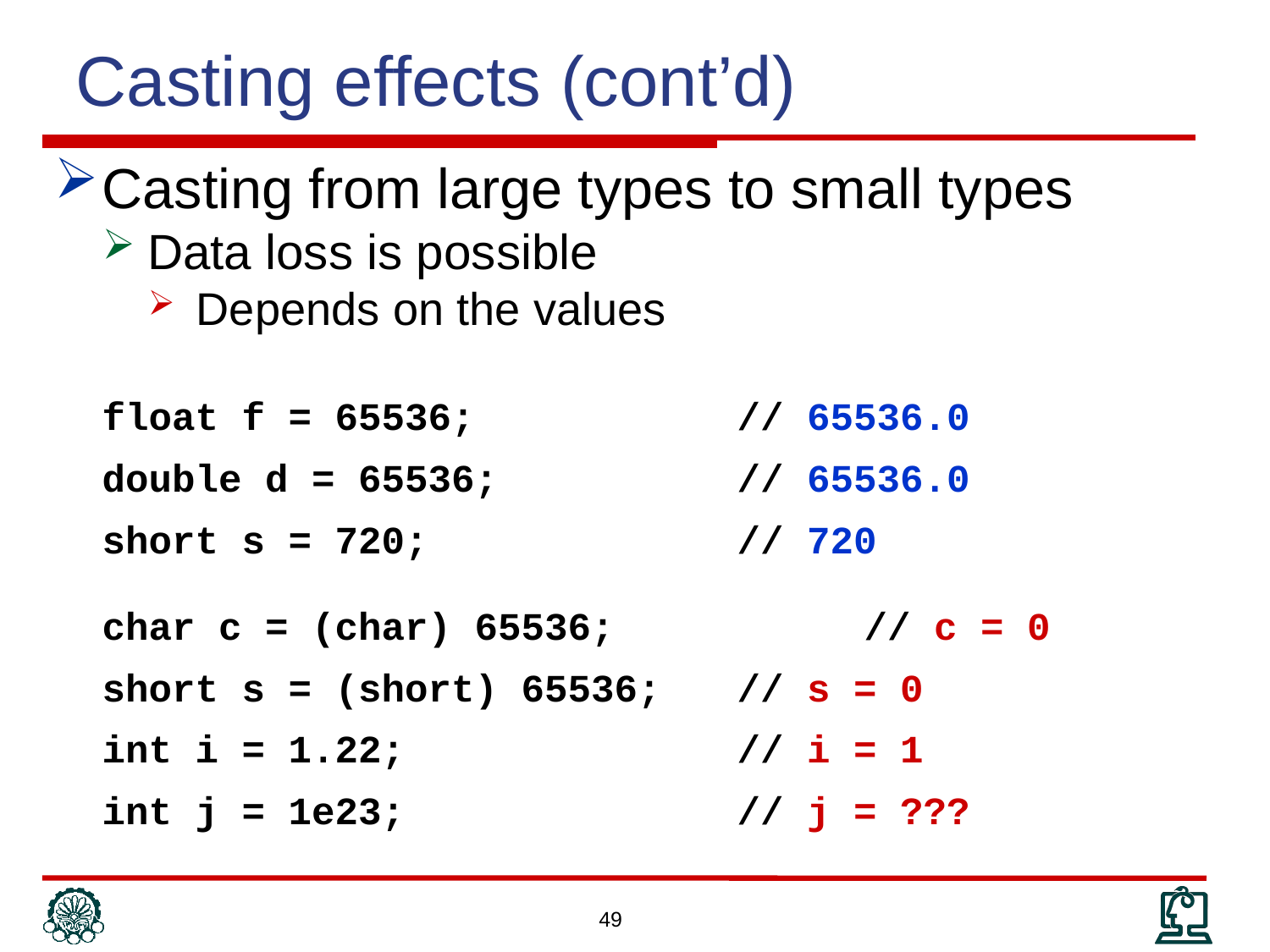

Casting effects (cont’d)
Casting from large types to small types
Data loss is possible
Depends on the values

	float f = 65536; 		// 65536.0
	double d = 65536; 		// 65536.0
	short s = 720; 			// 720

	char c = (char) 65536; 	 	// c = 0
	short s = (short) 65536; 	// s = 0
	int i = 1.22;			// i = 1
	int j = 1e23;			// j = ???
49